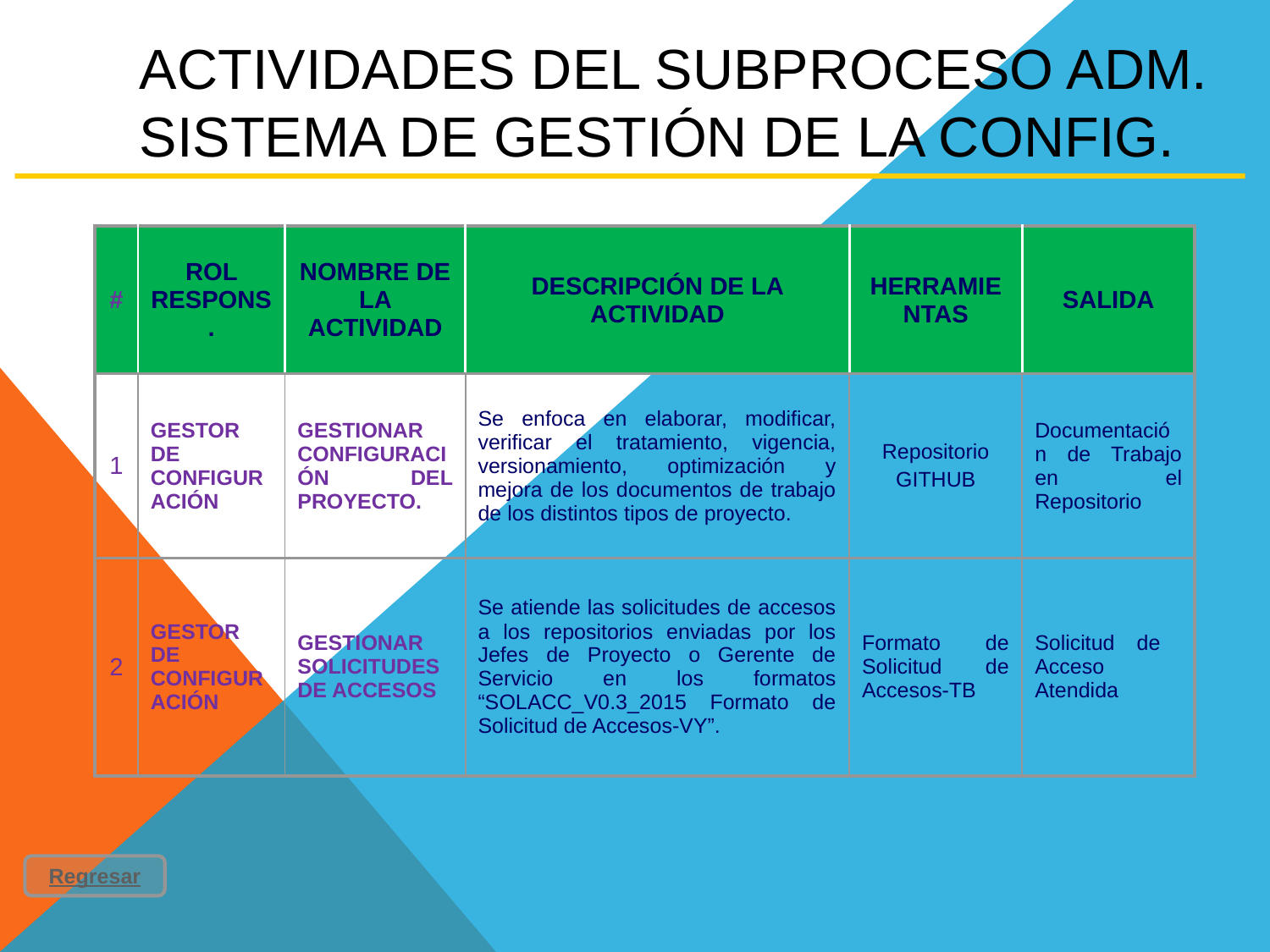

ACTIVIDADES DEL SUBPROCESO ADM. SISTEMA DE GESTIÓN DE LA CONFIG.

| # | ROL RESPONS. | NOMBRE DE LA ACTIVIDAD | DESCRIPCIÓN DE LA ACTIVIDAD | HERRAMIENTAS | SALIDA |
| --- | --- | --- | --- | --- | --- |
| 1 | GESTOR DE CONFIGURACIÓN | GESTIONAR CONFIGURACIÓN DEL PROYECTO. | Se enfoca en elaborar, modificar, verificar el tratamiento, vigencia, versionamiento, optimización y mejora de los documentos de trabajo de los distintos tipos de proyecto. | Repositorio GITHUB | Documentación de Trabajo en el Repositorio |
| 2 | GESTOR DE CONFIGURACIÓN | GESTIONAR SOLICITUDES DE ACCESOS | Se atiende las solicitudes de accesos a los repositorios enviadas por los Jefes de Proyecto o Gerente de Servicio en los formatos “SOLACC\_V0.3\_2015 Formato de Solicitud de Accesos-VY”. | Formato de Solicitud de Accesos-TB | Solicitud de Acceso Atendida |
Regresar